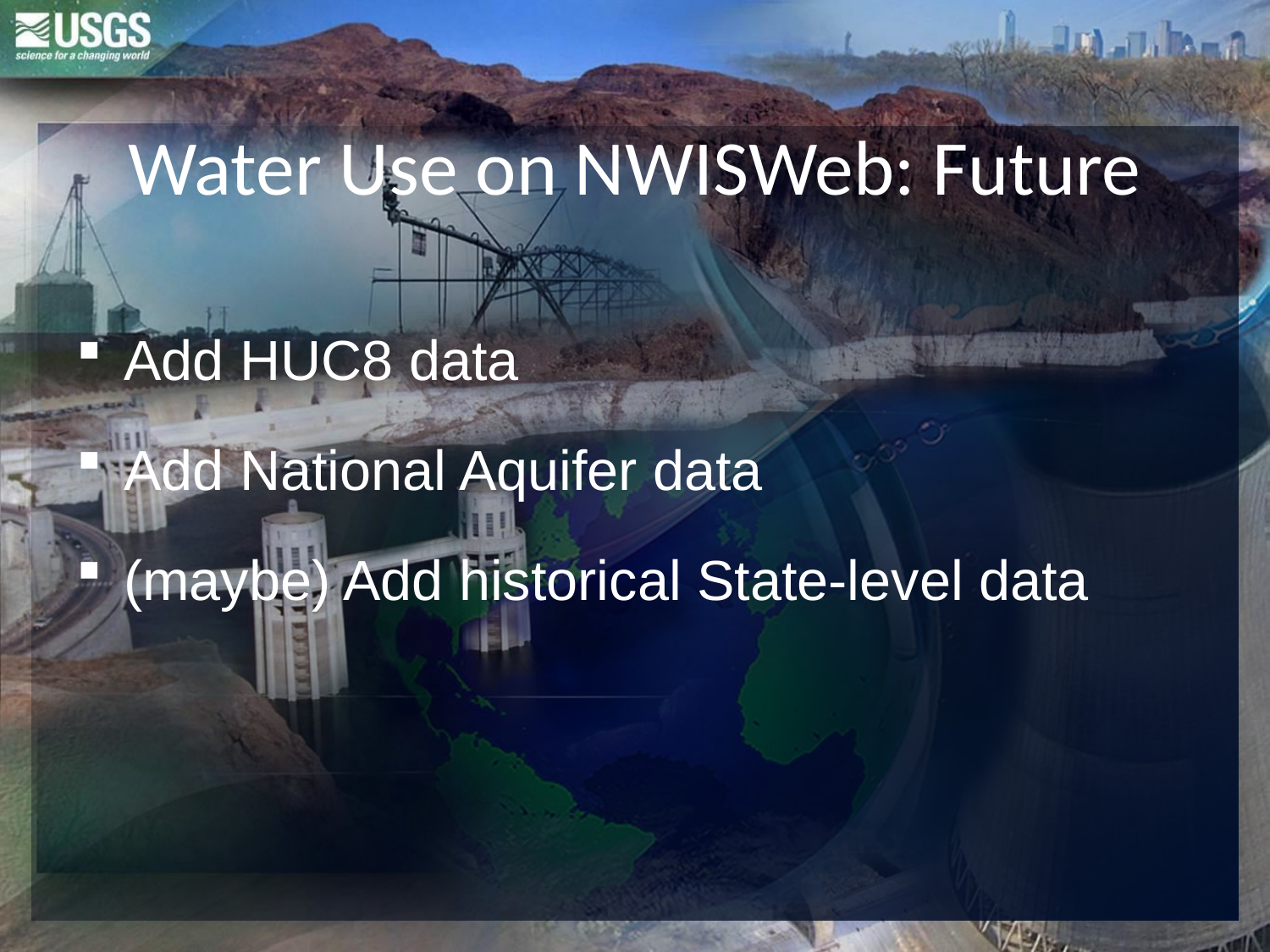

# Water Use on NWISWeb: Future
Add HUC8 data
Add National Aquifer data
(maybe) Add historical State-level data